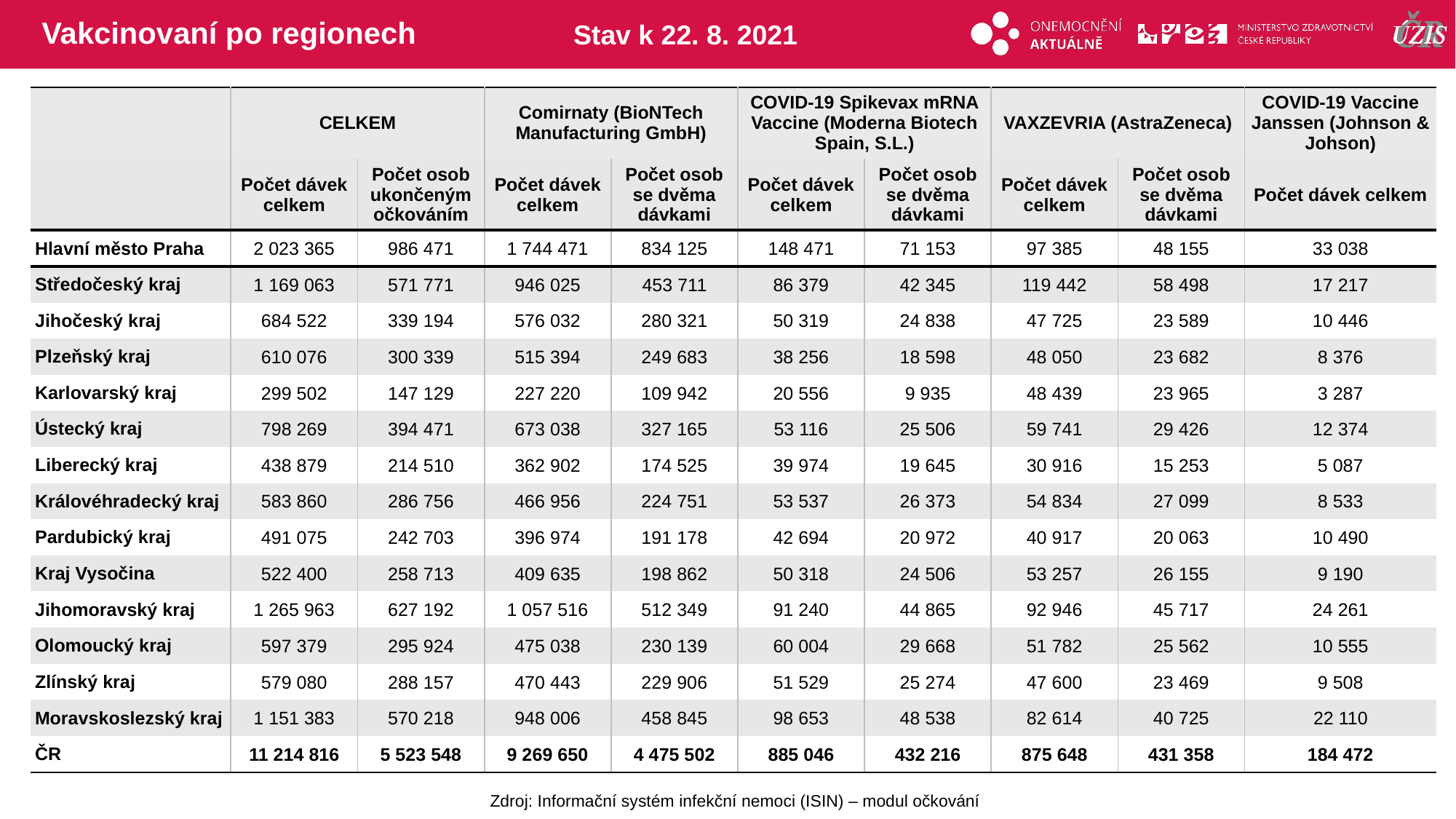

# Vakcinovaní po regionech
Stav k 22. 8. 2021
|  | CELKEM |  | Comirnaty (BioNTech Manufacturing GmbH) |  | COVID-19 Spikevax mRNA Vaccine (Moderna Biotech Spain, S.L.) |  | VAXZEVRIA (AstraZeneca) |  | COVID-19 Vaccine Janssen (Johnson & Johson) |
| --- | --- | --- | --- | --- | --- | --- | --- | --- | --- |
|  | Počet dávek celkem | Počet osob ukončeným očkováním | Počet dávek celkem | Počet osob se dvěma dávkami | Počet dávek celkem | Počet osob se dvěma dávkami | Počet dávek celkem | Počet osob se dvěma dávkami | Počet dávek celkem |
| Hlavní město Praha | 2 023 365 | 986 471 | 1 744 471 | 834 125 | 148 471 | 71 153 | 97 385 | 48 155 | 33 038 |
| Středočeský kraj | 1 169 063 | 571 771 | 946 025 | 453 711 | 86 379 | 42 345 | 119 442 | 58 498 | 17 217 |
| Jihočeský kraj | 684 522 | 339 194 | 576 032 | 280 321 | 50 319 | 24 838 | 47 725 | 23 589 | 10 446 |
| Plzeňský kraj | 610 076 | 300 339 | 515 394 | 249 683 | 38 256 | 18 598 | 48 050 | 23 682 | 8 376 |
| Karlovarský kraj | 299 502 | 147 129 | 227 220 | 109 942 | 20 556 | 9 935 | 48 439 | 23 965 | 3 287 |
| Ústecký kraj | 798 269 | 394 471 | 673 038 | 327 165 | 53 116 | 25 506 | 59 741 | 29 426 | 12 374 |
| Liberecký kraj | 438 879 | 214 510 | 362 902 | 174 525 | 39 974 | 19 645 | 30 916 | 15 253 | 5 087 |
| Královéhradecký kraj | 583 860 | 286 756 | 466 956 | 224 751 | 53 537 | 26 373 | 54 834 | 27 099 | 8 533 |
| Pardubický kraj | 491 075 | 242 703 | 396 974 | 191 178 | 42 694 | 20 972 | 40 917 | 20 063 | 10 490 |
| Kraj Vysočina | 522 400 | 258 713 | 409 635 | 198 862 | 50 318 | 24 506 | 53 257 | 26 155 | 9 190 |
| Jihomoravský kraj | 1 265 963 | 627 192 | 1 057 516 | 512 349 | 91 240 | 44 865 | 92 946 | 45 717 | 24 261 |
| Olomoucký kraj | 597 379 | 295 924 | 475 038 | 230 139 | 60 004 | 29 668 | 51 782 | 25 562 | 10 555 |
| Zlínský kraj | 579 080 | 288 157 | 470 443 | 229 906 | 51 529 | 25 274 | 47 600 | 23 469 | 9 508 |
| Moravskoslezský kraj | 1 151 383 | 570 218 | 948 006 | 458 845 | 98 653 | 48 538 | 82 614 | 40 725 | 22 110 |
| ČR | 11 214 816 | 5 523 548 | 9 269 650 | 4 475 502 | 885 046 | 432 216 | 875 648 | 431 358 | 184 472 |
Zdroj: Informační systém infekční nemoci (ISIN) – modul očkování